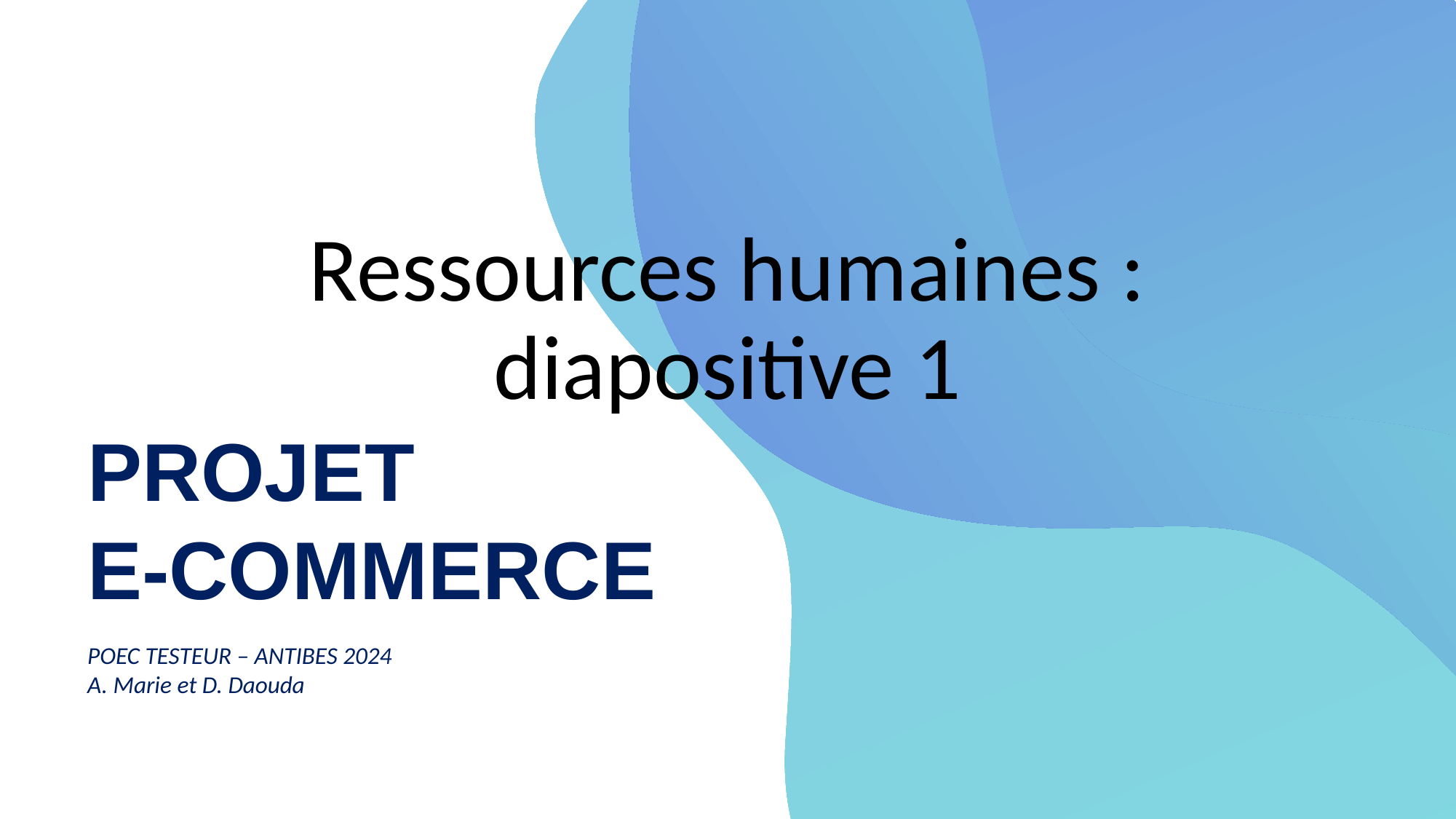

# Ressources humaines : diapositive 1
PROJET
E-COMMERCE
POEC TESTEUR – ANTIBES 2024
A. Marie et D. Daouda